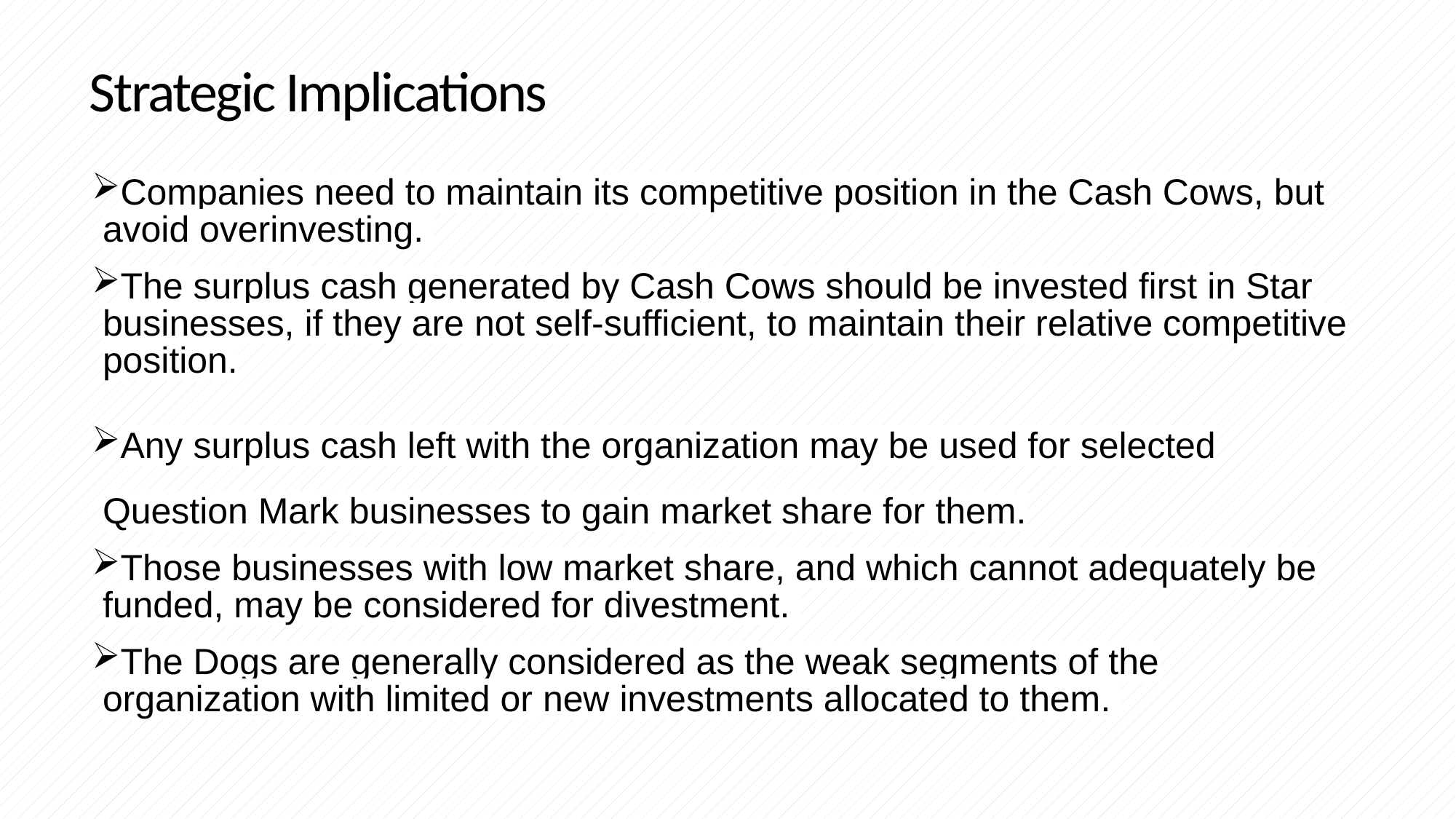

# Strategic Implications
Companies need to maintain its competitive position in the Cash Cows, but avoid overinvesting.
The surplus cash generated by Cash Cows should be invested first in Star businesses, if they are not self-sufficient, to maintain their relative competitive position.
Any surplus cash left with the organization may be used for selected Question Mark businesses to gain market share for them.
Those businesses with low market share, and which cannot adequately be funded, may be considered for divestment.
The Dogs are generally considered as the weak segments of the organization with limited or new investments allocated to them.